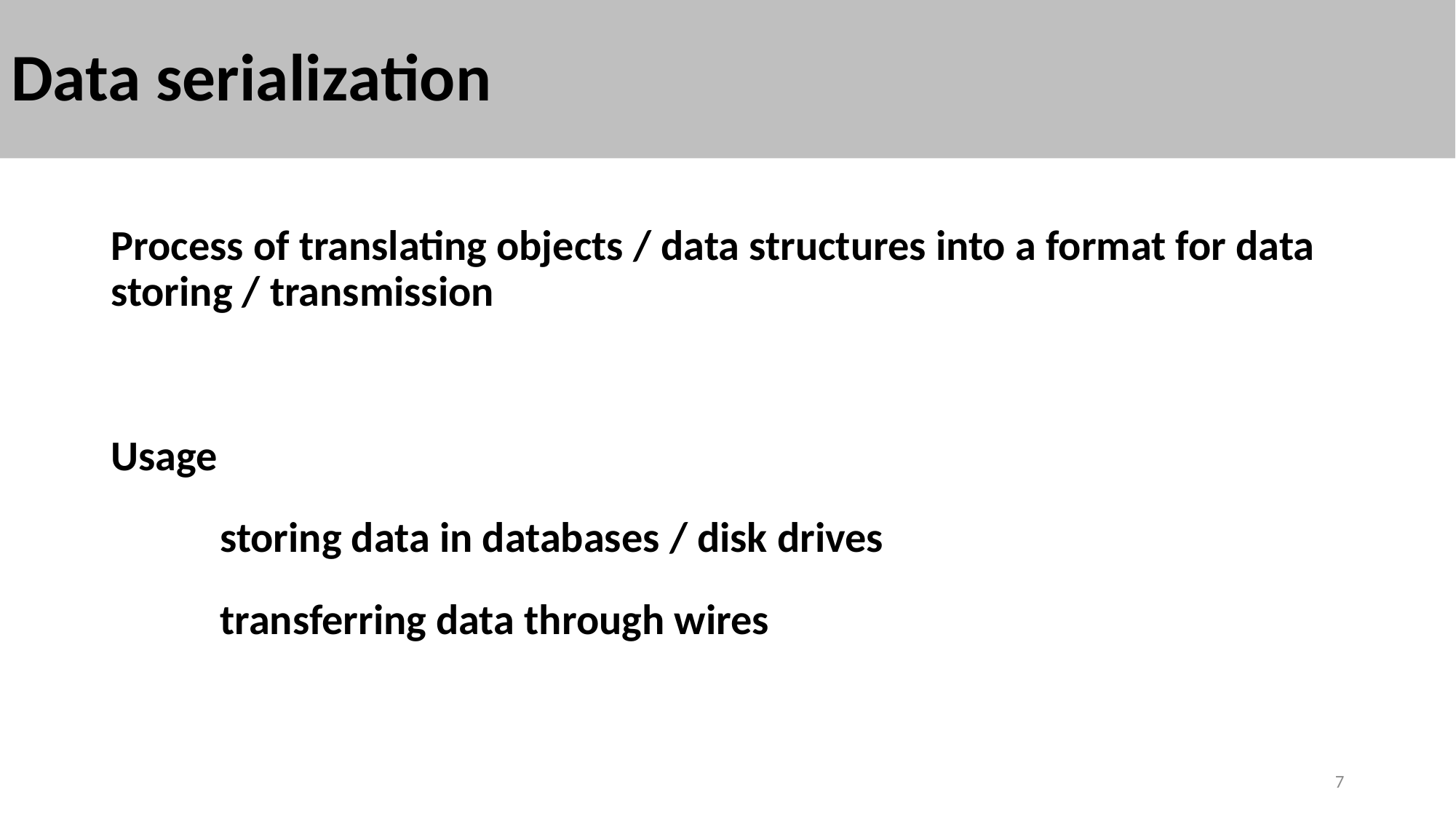

# Data serialization
Process of translating objects / data structures into a format for data storing / transmission

Usage
	storing data in databases / disk drives
	transferring data through wires
7